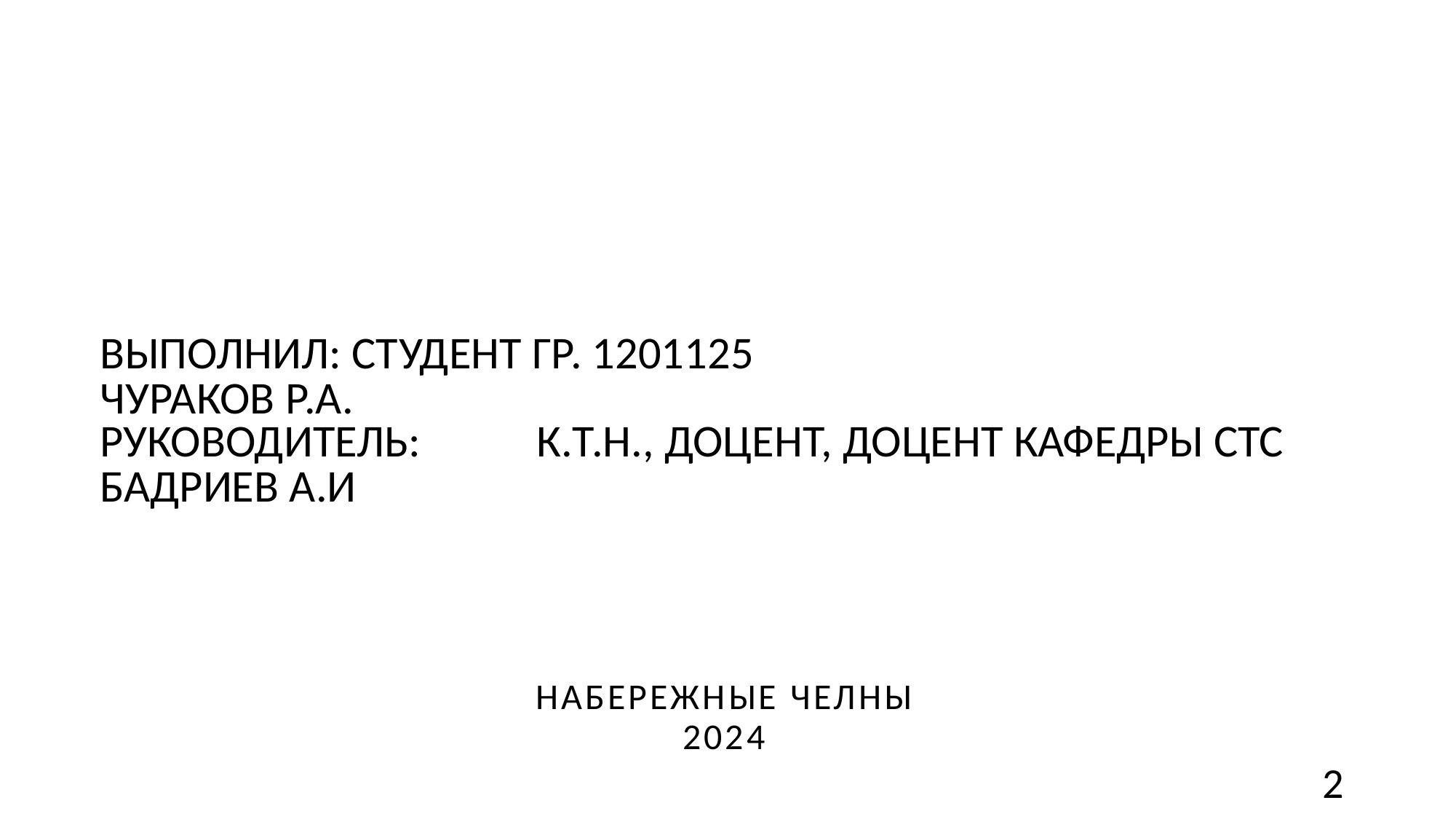

Выполнил: студент гр. 1201125 Чураков Р.А.
Руководитель: 	к.т.н., доцент, доцент кафедры СТС Бадриев А.И
Набережные Челны
2024
2